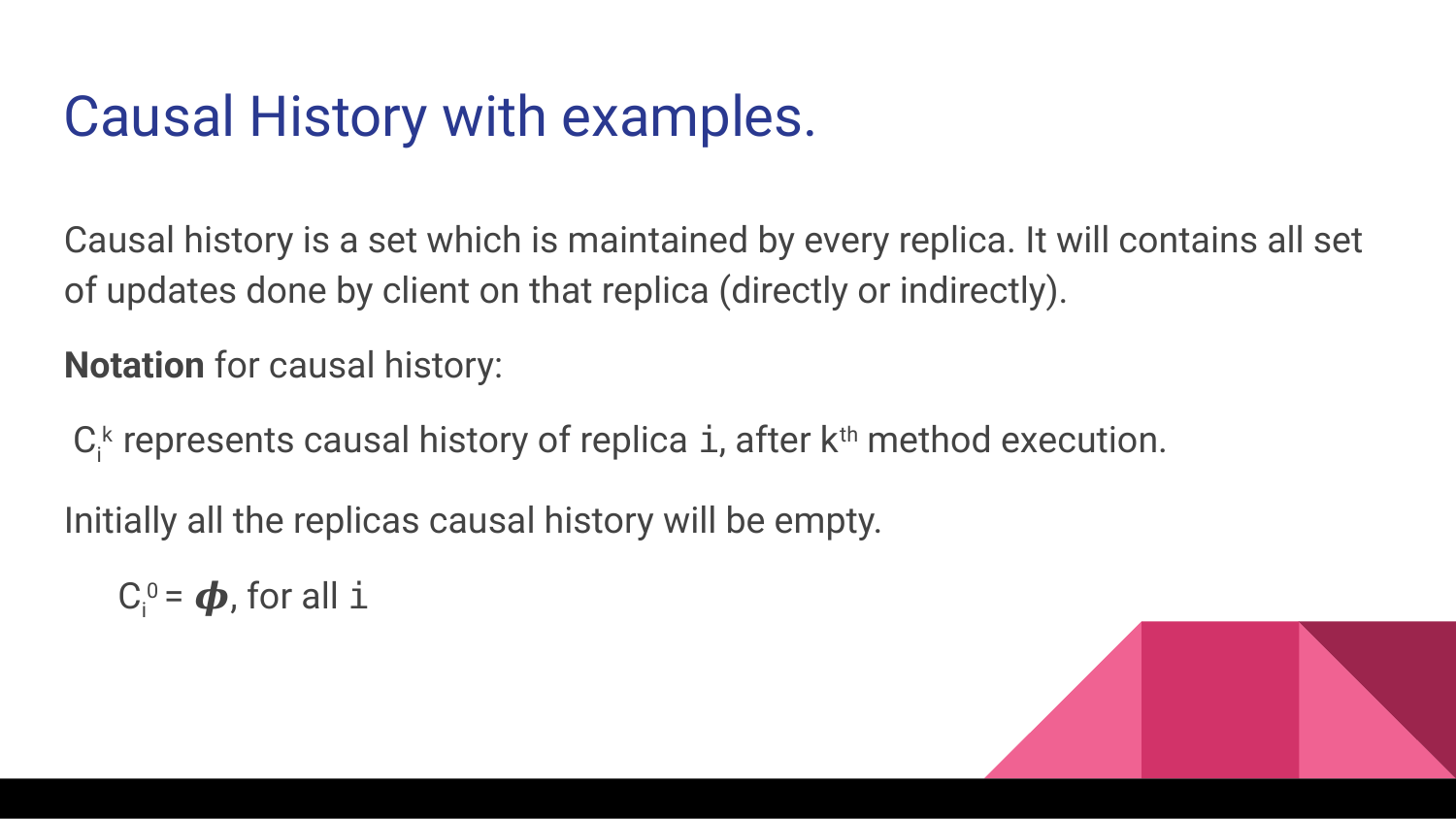

Causal History with examples.
Causal history is a set which is maintained by every replica. It will contains all set of updates done by client on that replica (directly or indirectly).
Notation for causal history:
 Cik  represents causal history of replica 𝚒, after kth method execution.
Initially all the replicas causal history will be empty.
      Ci0 = 𝝓, for all 𝚒